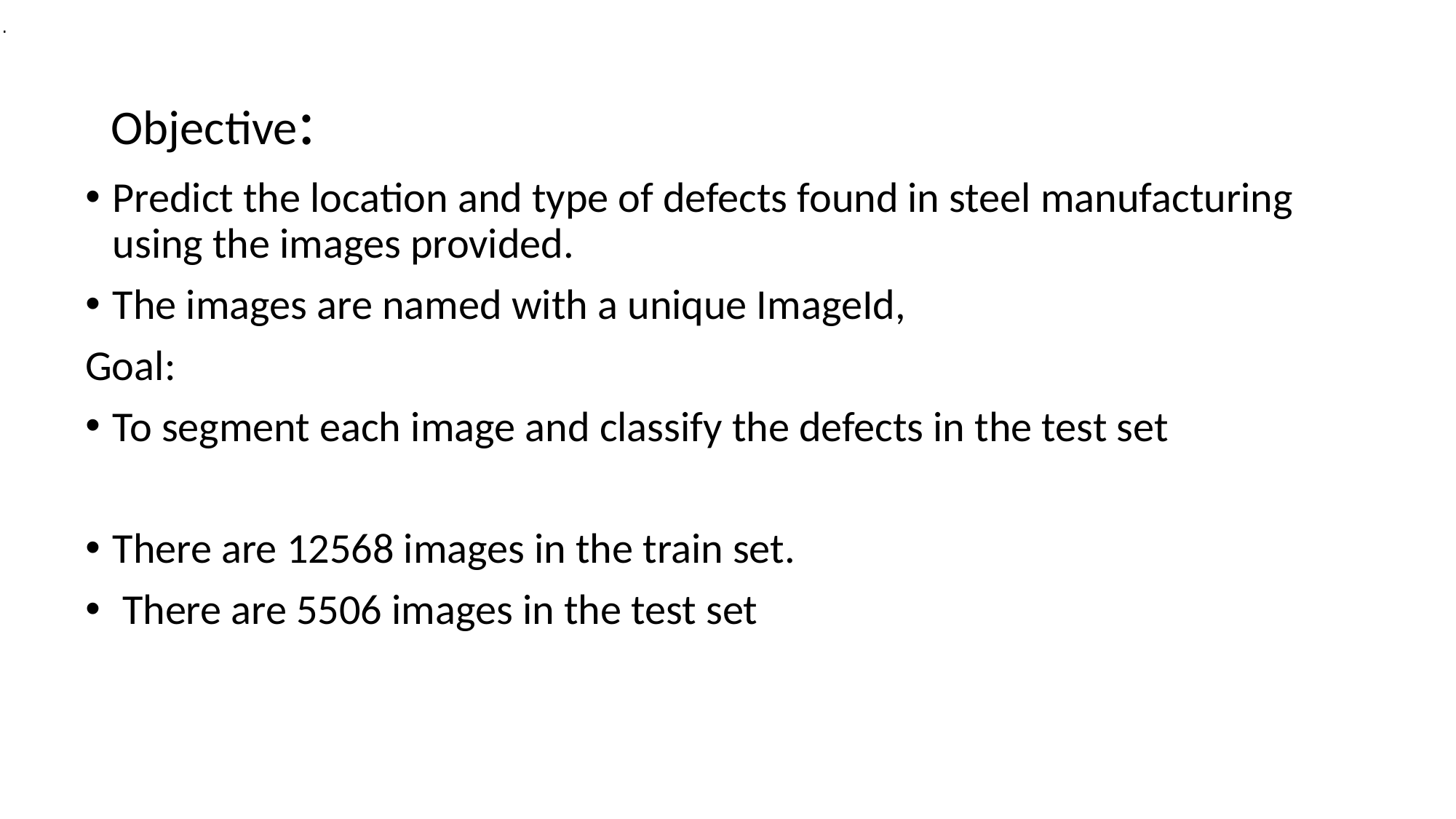

.
# Objective:
Predict the location and type of defects found in steel manufacturing using the images provided.
The images are named with a unique ImageId,
Goal:
To segment each image and classify the defects in the test set

There are 12568 images in the train set.
 There are 5506 images in the test set